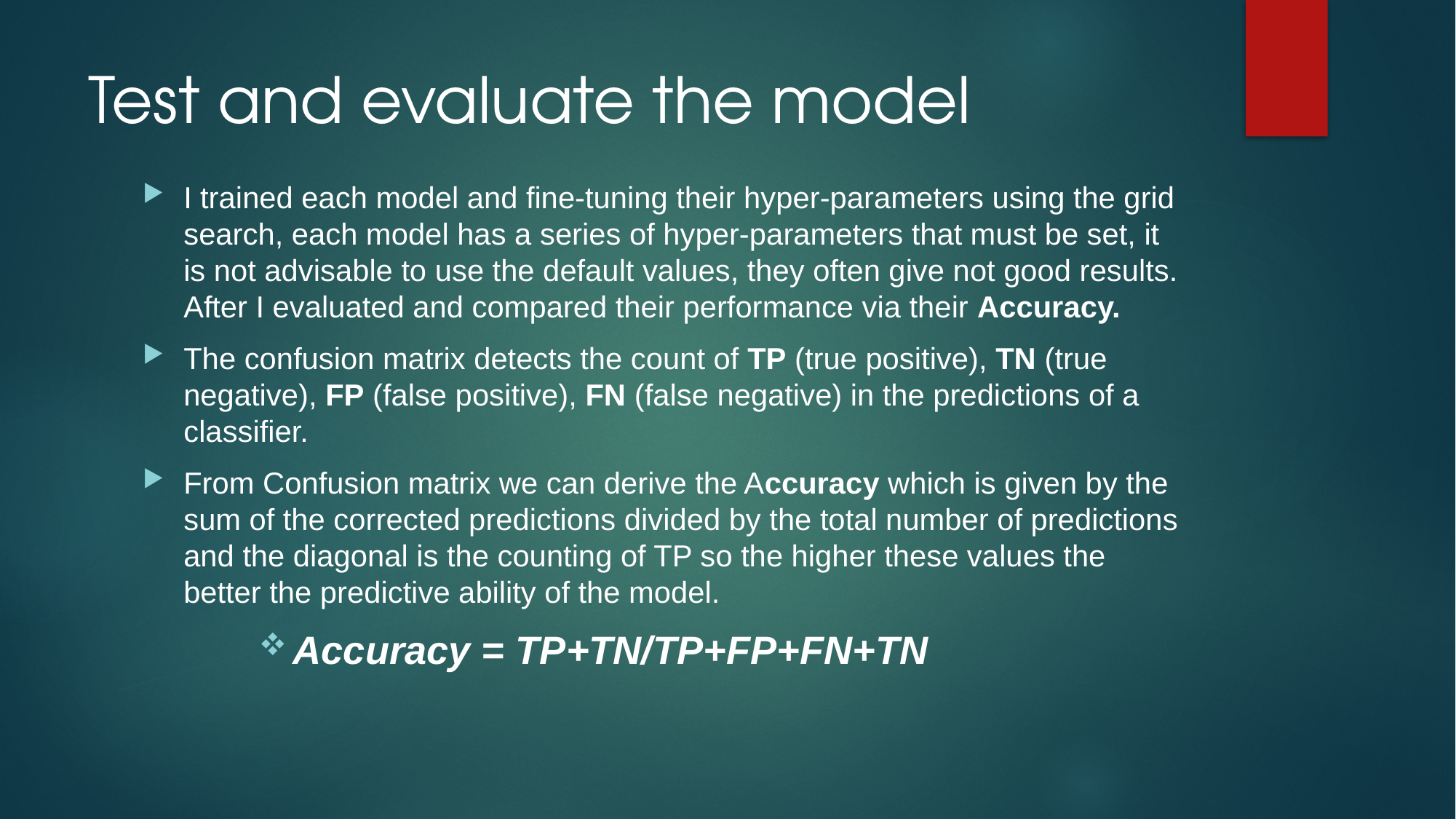

# Test and evaluate the model
I trained each model and fine-tuning their hyper-parameters using the grid search, each model has a series of hyper-parameters that must be set, it is not advisable to use the default values, they often give not good results. After I evaluated and compared their performance via their Accuracy.
The confusion matrix detects the count of TP (true positive), TN (true negative), FP (false positive), FN (false negative) in the predictions of a classifier.
From Confusion matrix we can derive the Accuracy which is given by the sum of the corrected predictions divided by the total number of predictions and the diagonal is the counting of TP so the higher these values the better the predictive ability of the model.
Accuracy = TP+TN/TP+FP+FN+TN